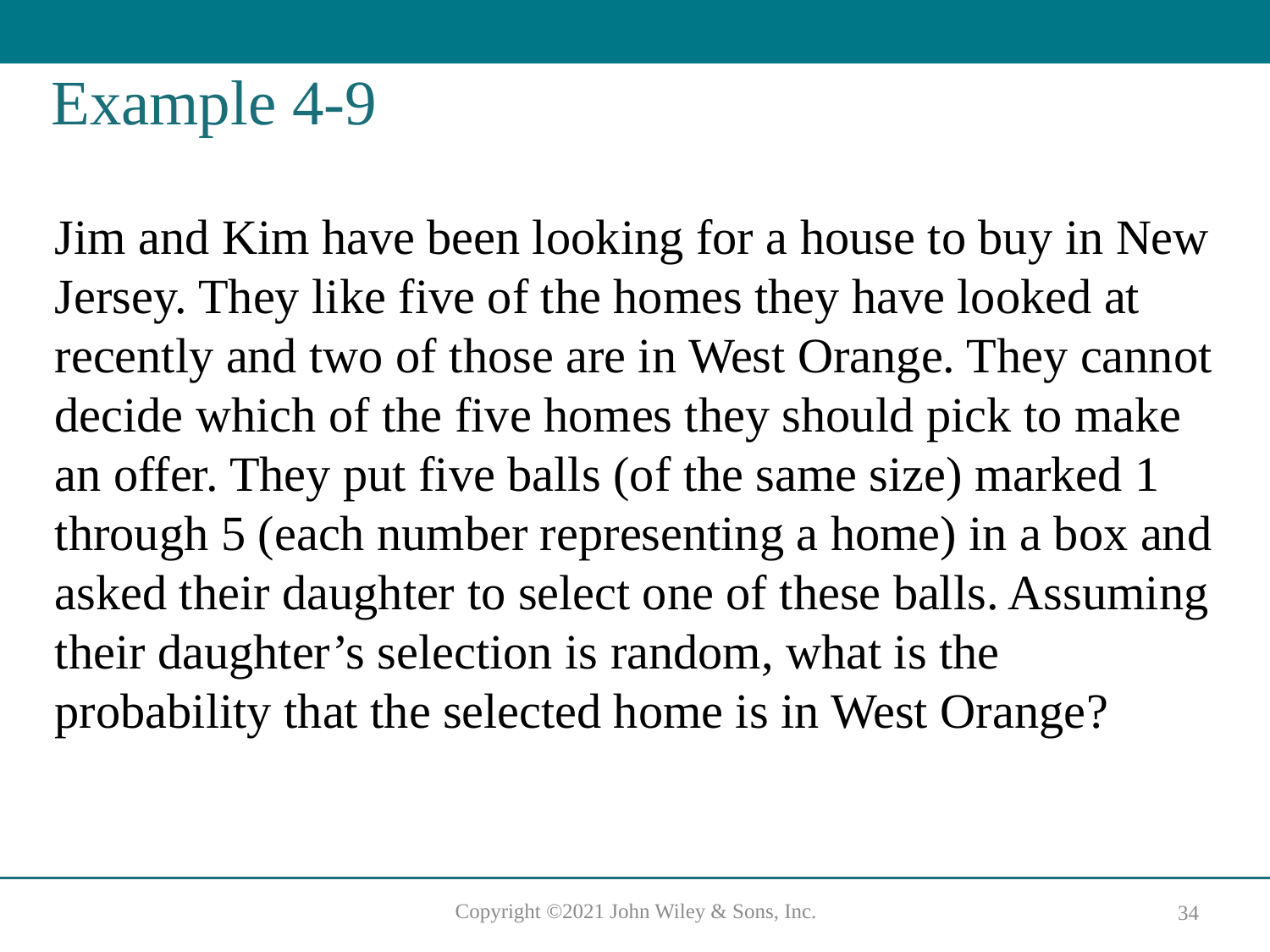

# Example 4-9
Jim and Kim have been looking for a house to buy in New Jersey. They like five of the homes they have looked at recently and two of those are in West Orange. They cannot decide which of the five homes they should pick to make an offer. They put five balls (of the same size) marked 1 through 5 (each number representing a home) in a box and asked their daughter to select one of these balls. Assuming their daughter’s selection is random, what is the probability that the selected home is in West Orange?